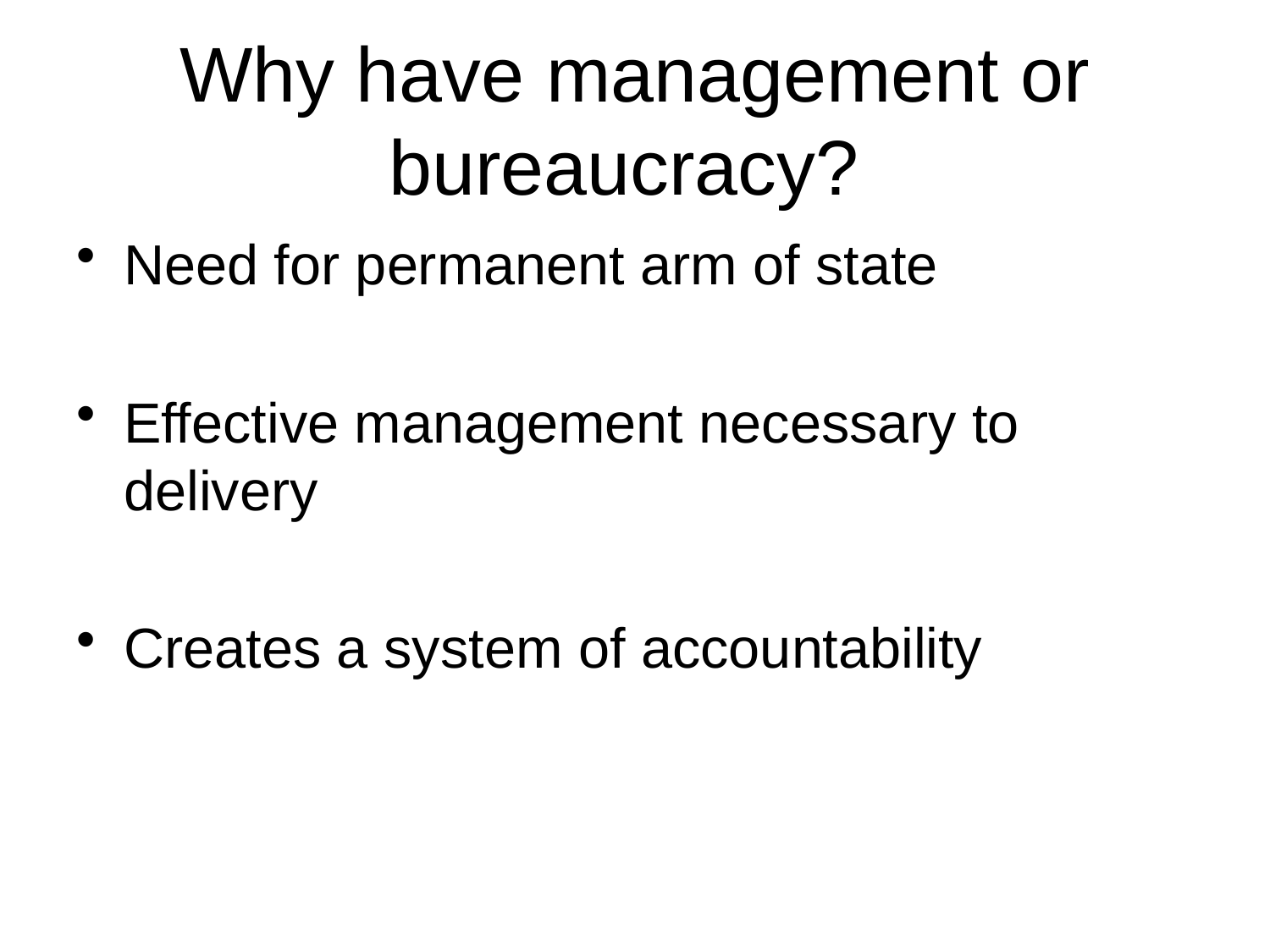

# Why have management or bureaucracy?
Need for permanent arm of state

Effective management necessary to delivery

Creates a system of accountability